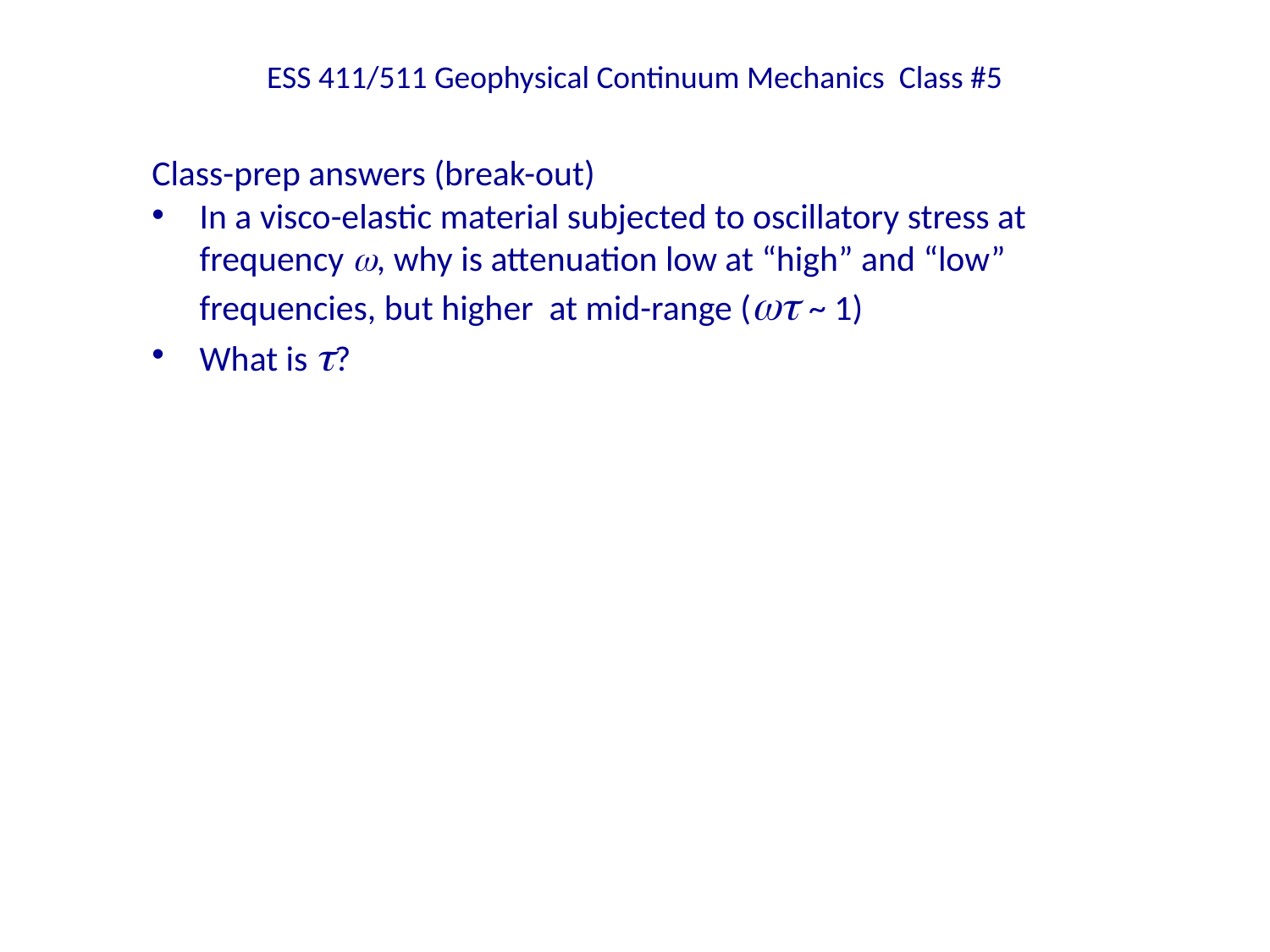

# ESS 411/511 Geophysical Continuum Mechanics  Class #5
Class-prep answers (break-out)
In a visco-elastic material subjected to oscillatory stress at frequency ω, why is attenuation low at “high” and “low” frequencies, but higher  at mid-range (ωτ ~ 1)
What is τ?